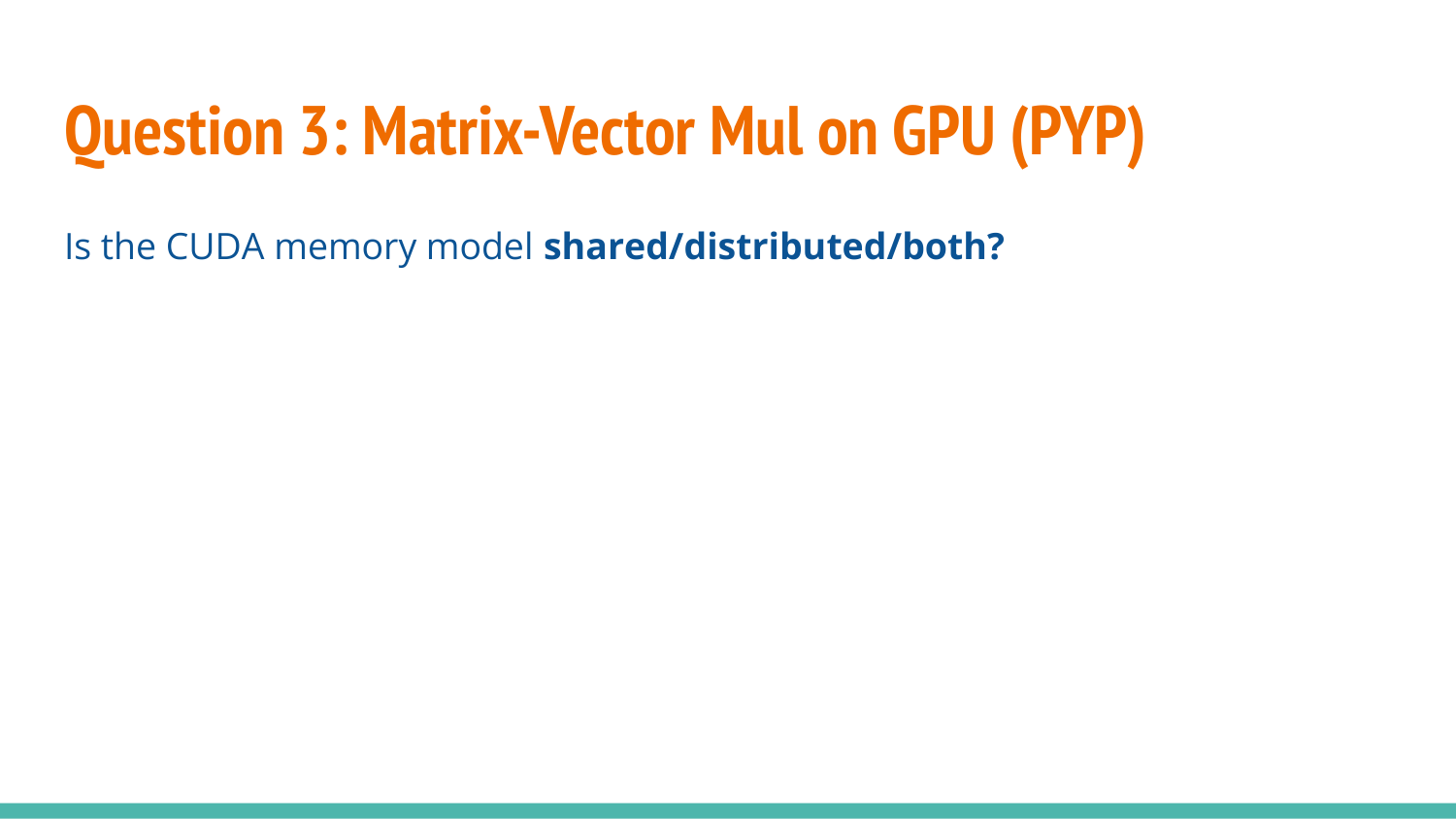

# Question 3: Matrix-Vector Mul on GPU (PYP)
Is the CUDA memory model shared/distributed/both?